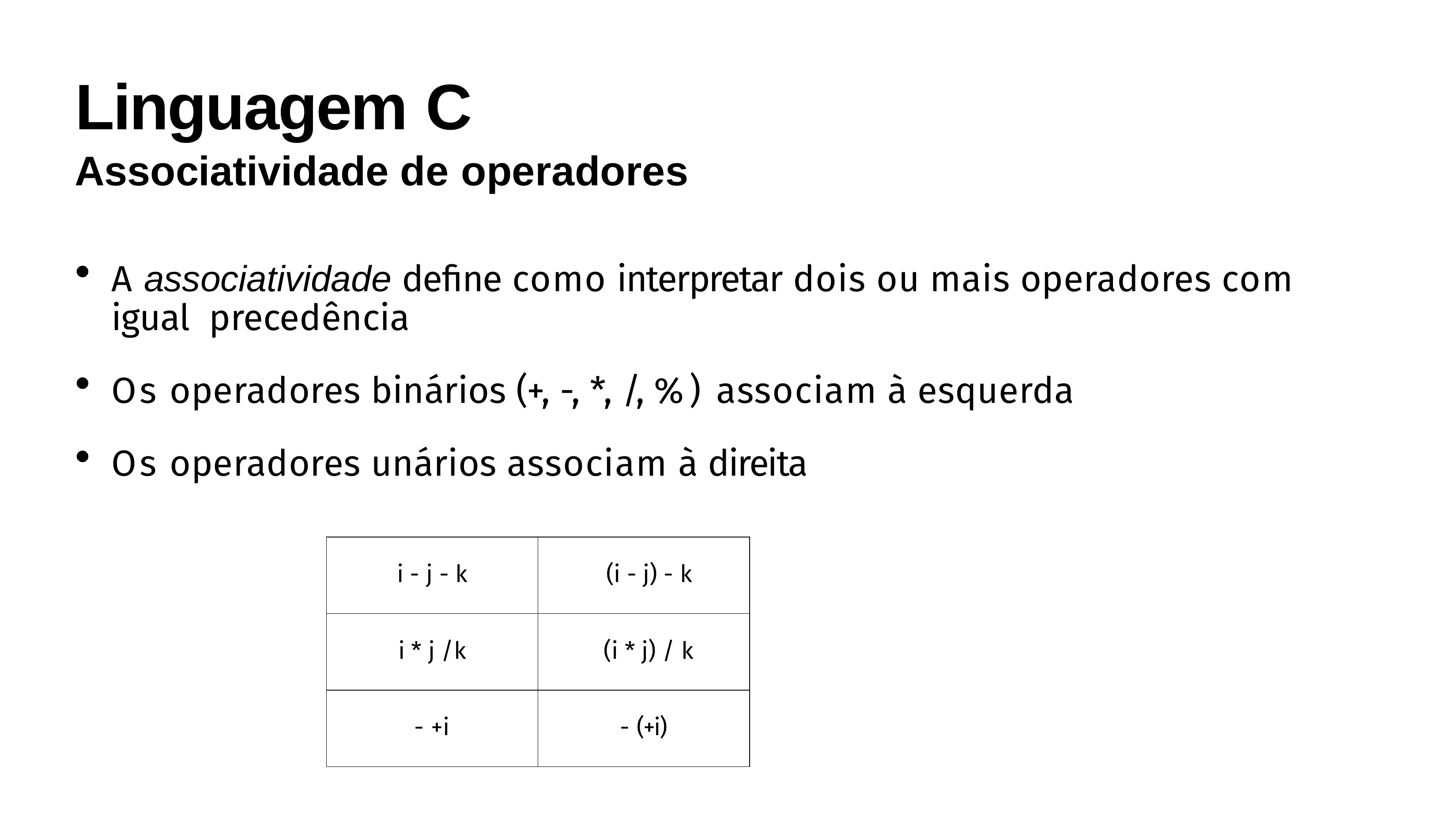

# Linguagem C
Associatividade de operadores
A associatividade define como interpretar dois ou mais operadores com igual  precedência
Os operadores binários (+, -, *, /, %) associam à esquerda
Os operadores unários associam à direita
| i - j - k | (i - j) - k |
| --- | --- |
| i \* j /k | (i \* j) / k |
| - +i | - (+i) |